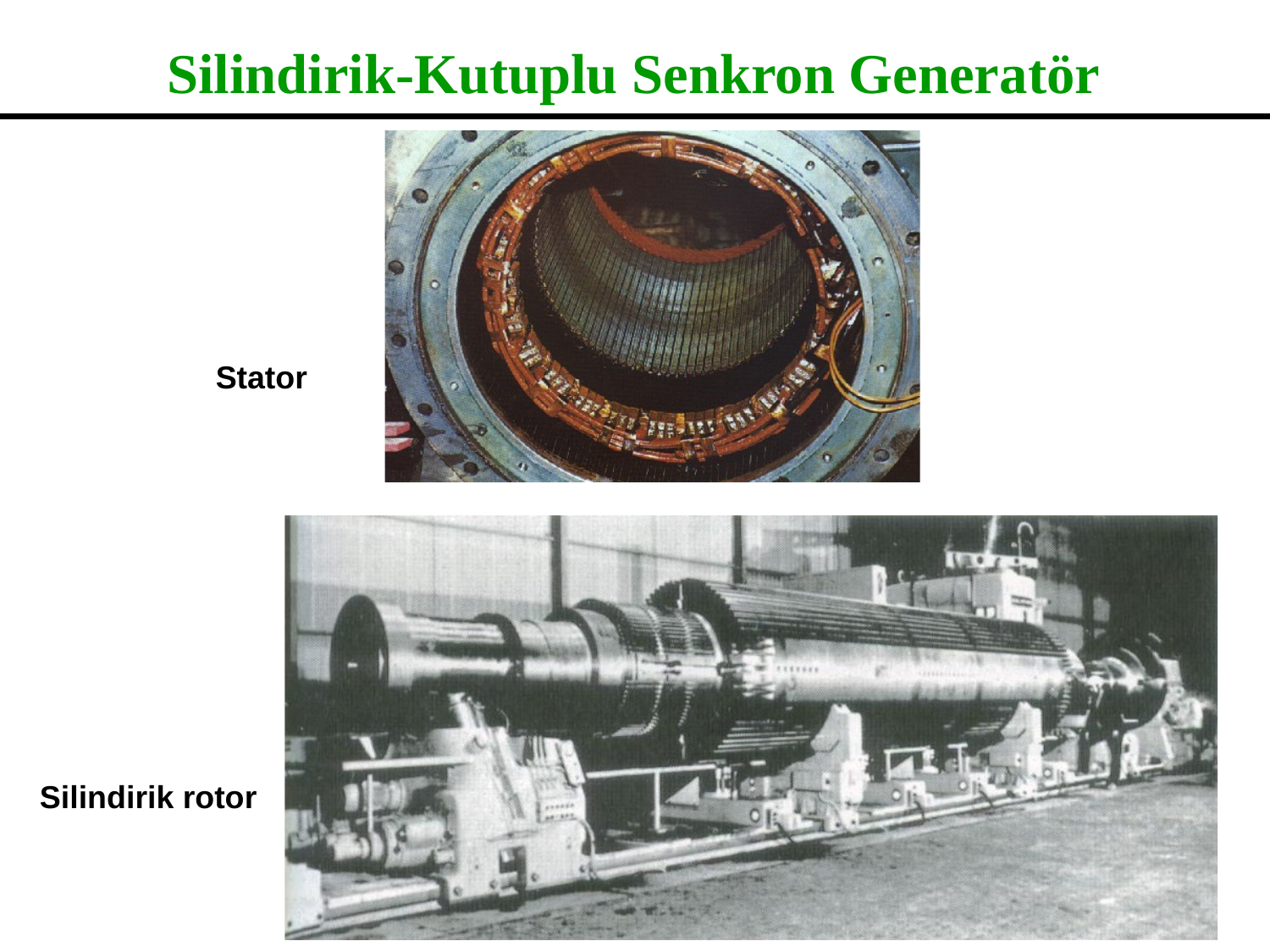

# Silindirik-Kutuplu Senkron Generatör

Stator

Silindirik rotor
8